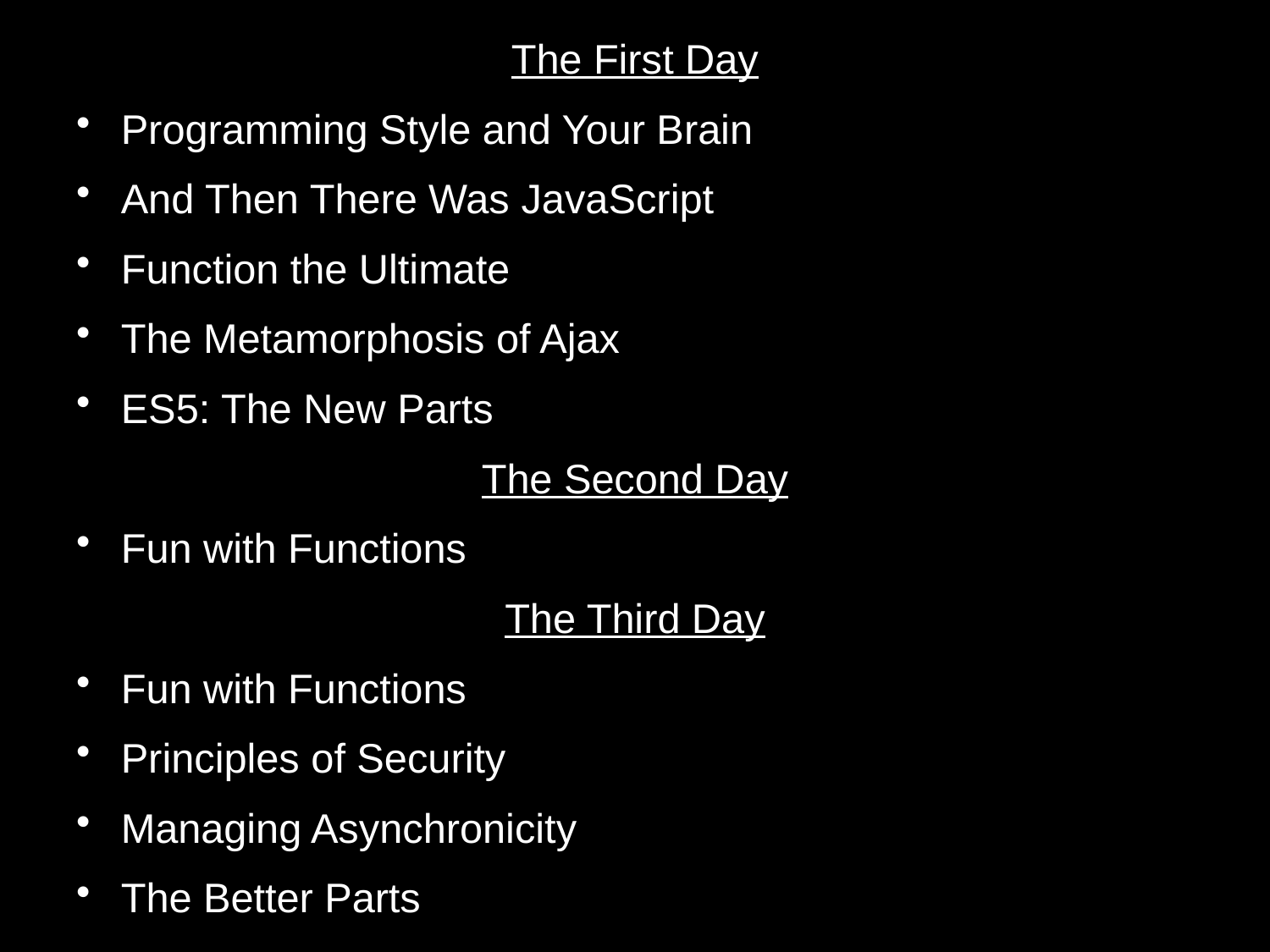

The First Day
Programming Style and Your Brain
And Then There Was JavaScript
Function the Ultimate
The Metamorphosis of Ajax
ES5: The New Parts
The Second Day
Fun with Functions
The Third Day
Fun with Functions
Principles of Security
Managing Asynchronicity
The Better Parts